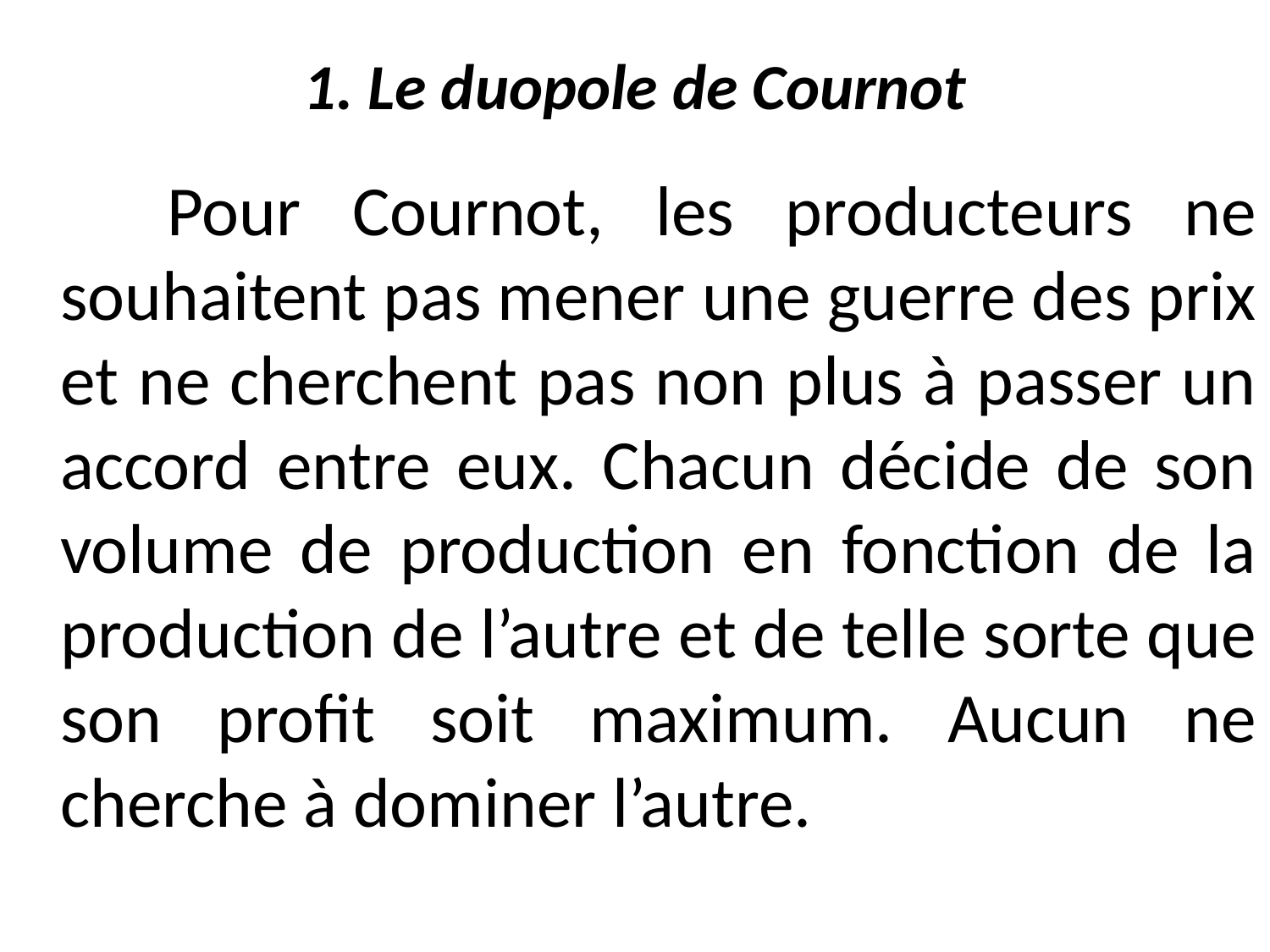

# 1. Le duopole de Cournot
   Pour Cournot, les producteurs ne souhaitent pas mener une guerre des prix et ne cherchent pas non plus à passer un accord entre eux. Chacun décide de son volume de production en fonction de la production de l’autre et de telle sorte que son profit soit maximum. Aucun ne cherche à dominer l’autre.